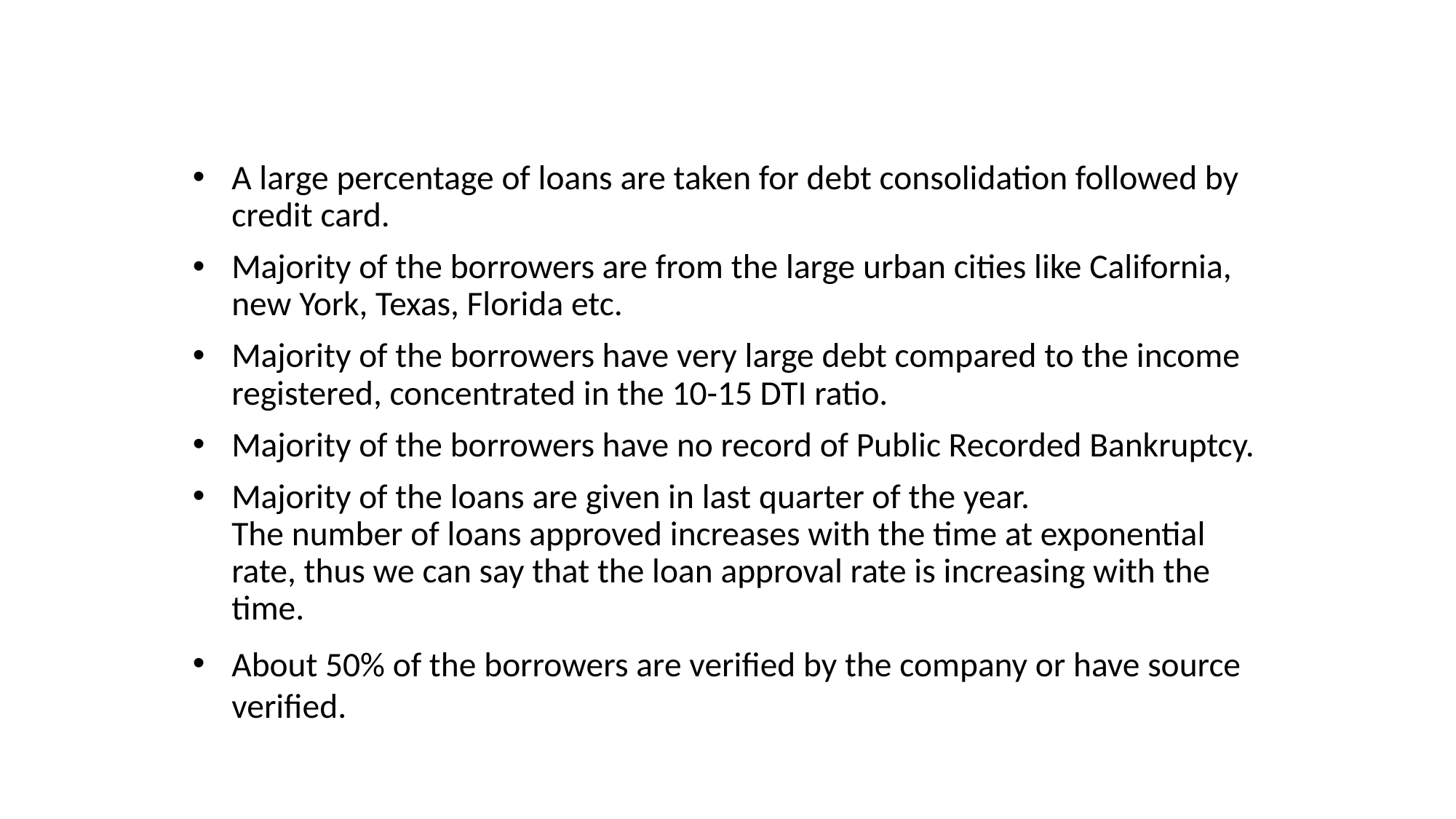

A large percentage of loans are taken for debt consolidation followed by credit card.
Majority of the borrowers are from the large urban cities like California, new York, Texas, Florida etc.
Majority of the borrowers have very large debt compared to the income registered, concentrated in the 10-15 DTI ratio.
Majority of the borrowers have no record of Public Recorded Bankruptcy.
Majority of the loans are given in last quarter of the year.
The number of loans approved increases with the time at exponential rate, thus we can say that the loan approval rate is increasing with the time.
About 50% of the borrowers are verified by the company or have source verified.